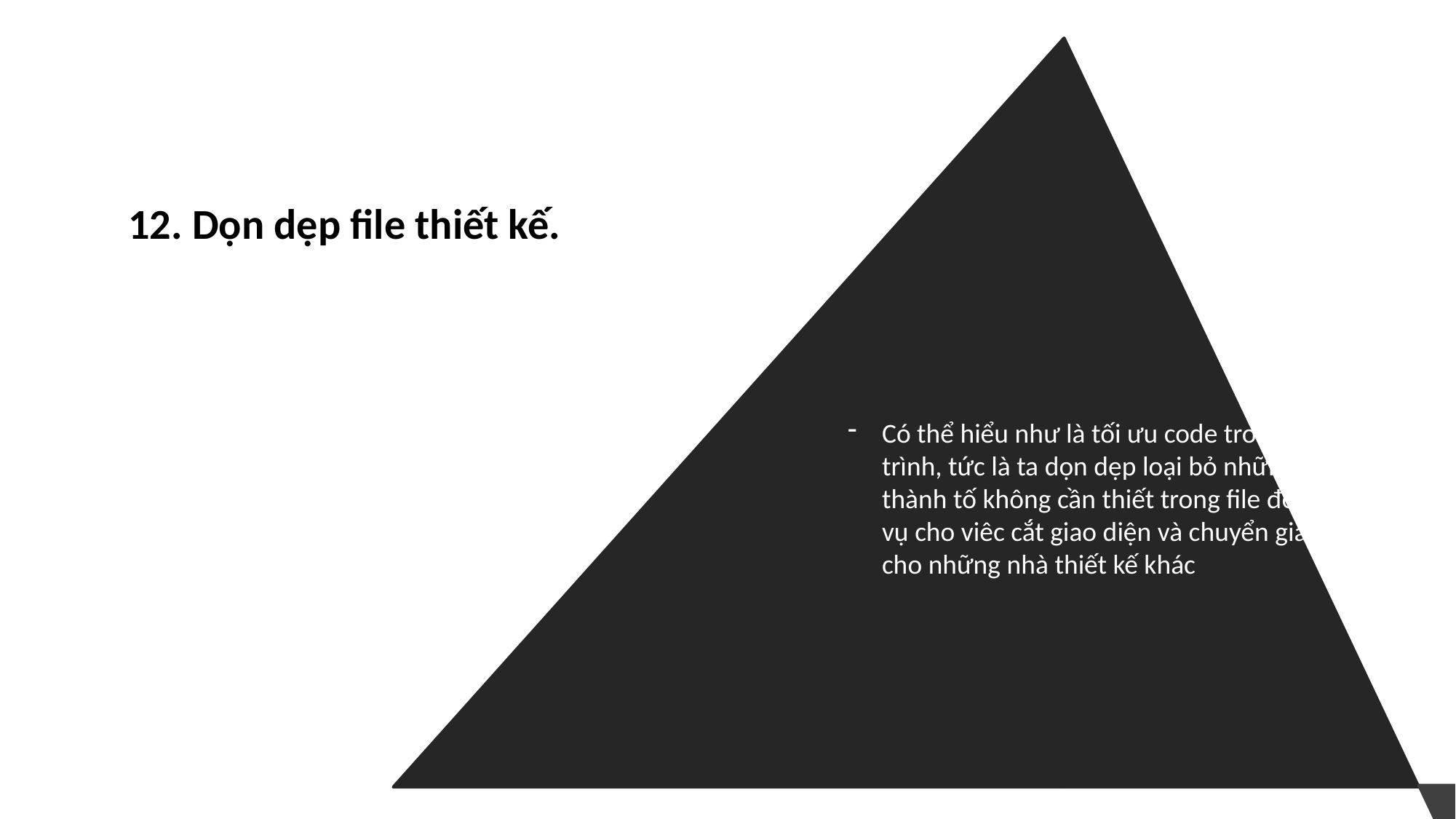

12. Dọn dẹp file thiết kế.
Có thể hiểu như là tối ưu code trong lập trình, tức là ta dọn dẹp loại bỏ những thành tố không cần thiết trong file để phục vụ cho viêc cắt giao diện và chuyển giao cho những nhà thiết kế khác